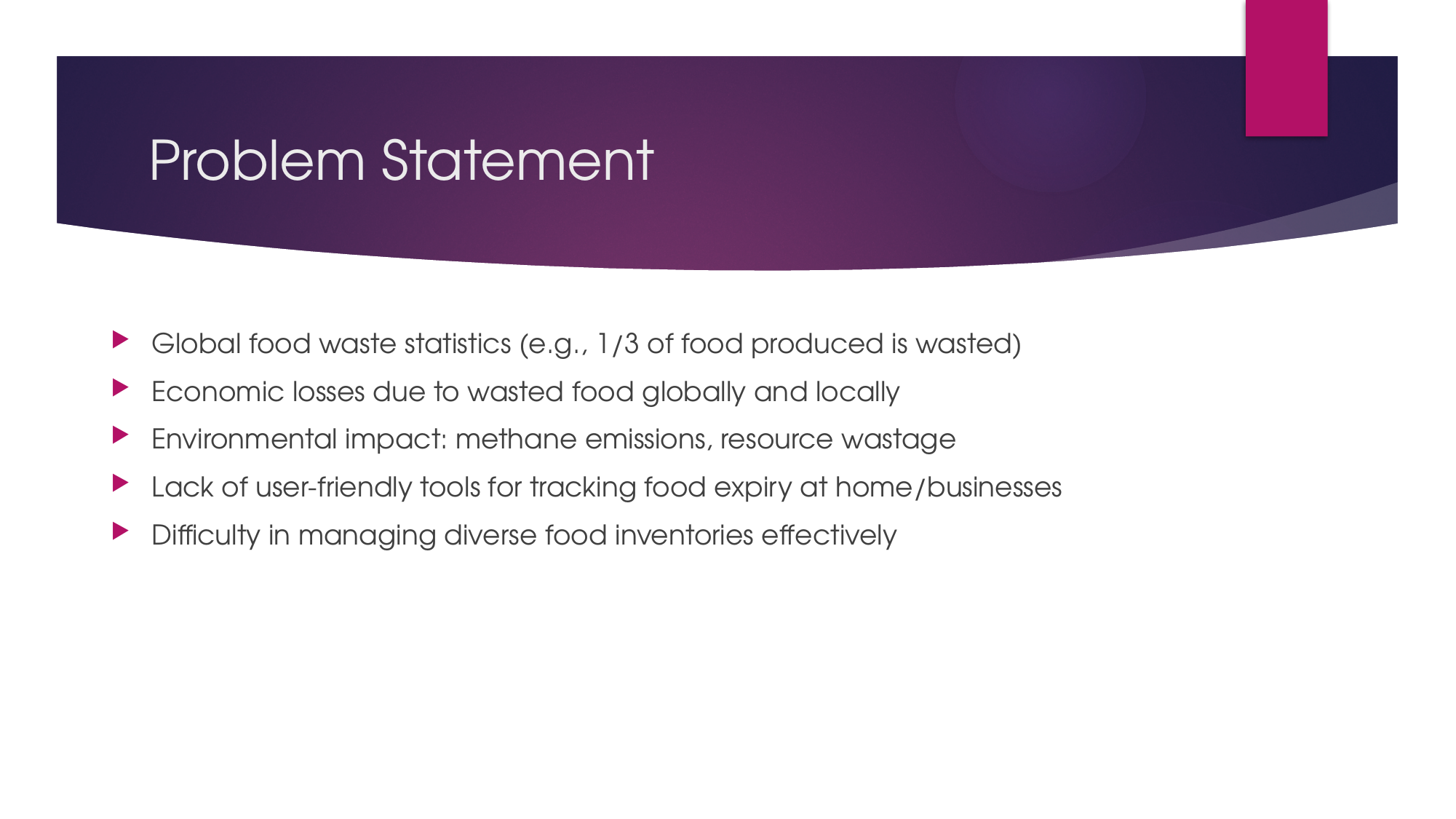

# Problem Statement
Global food waste statistics (e.g., 1/3 of food produced is wasted)
Economic losses due to wasted food globally and locally
Environmental impact: methane emissions, resource wastage
Lack of user-friendly tools for tracking food expiry at home/businesses
Difficulty in managing diverse food inventories effectively